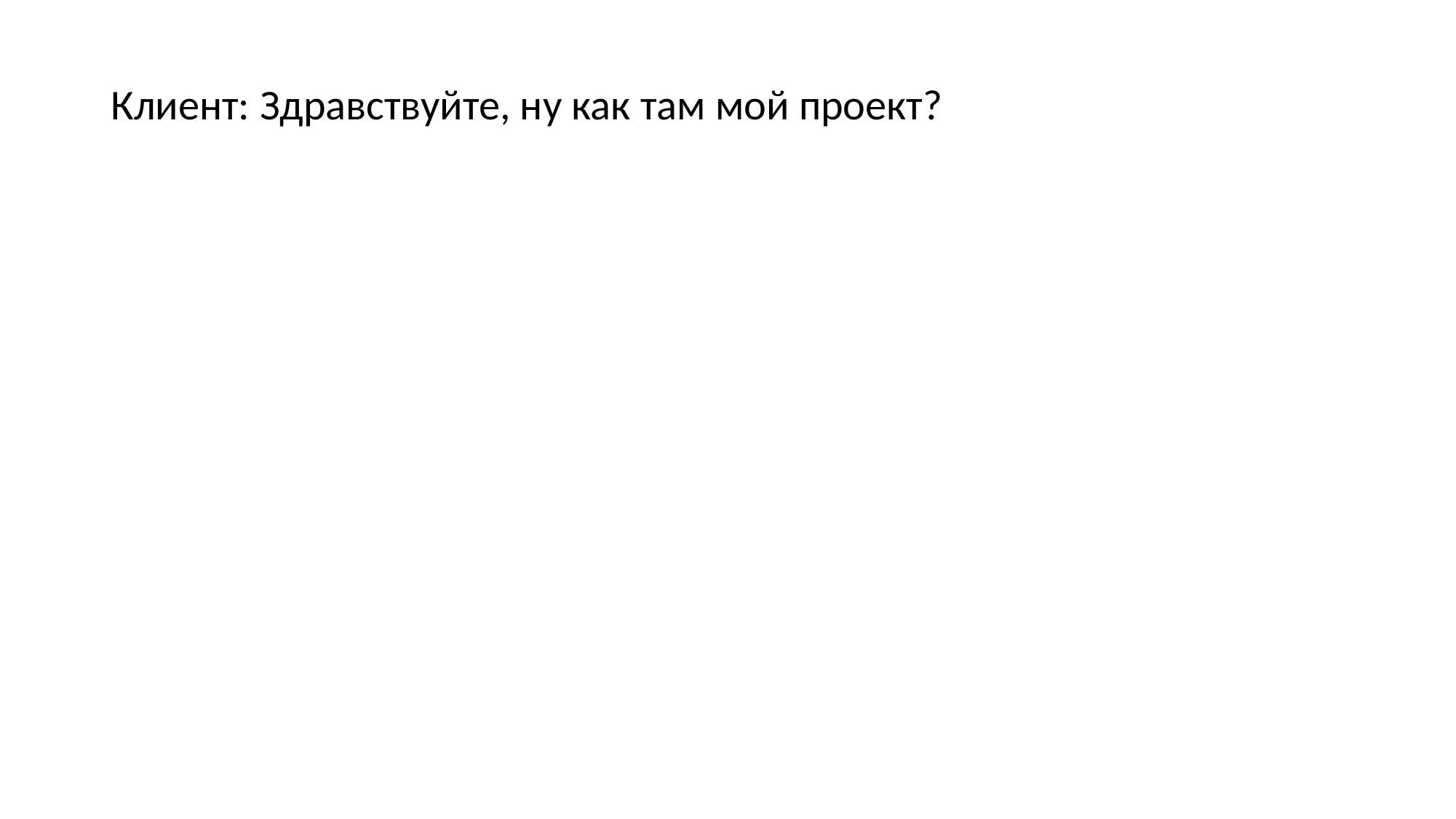

Клиент: Здравствуйте, ну как там мой проект?